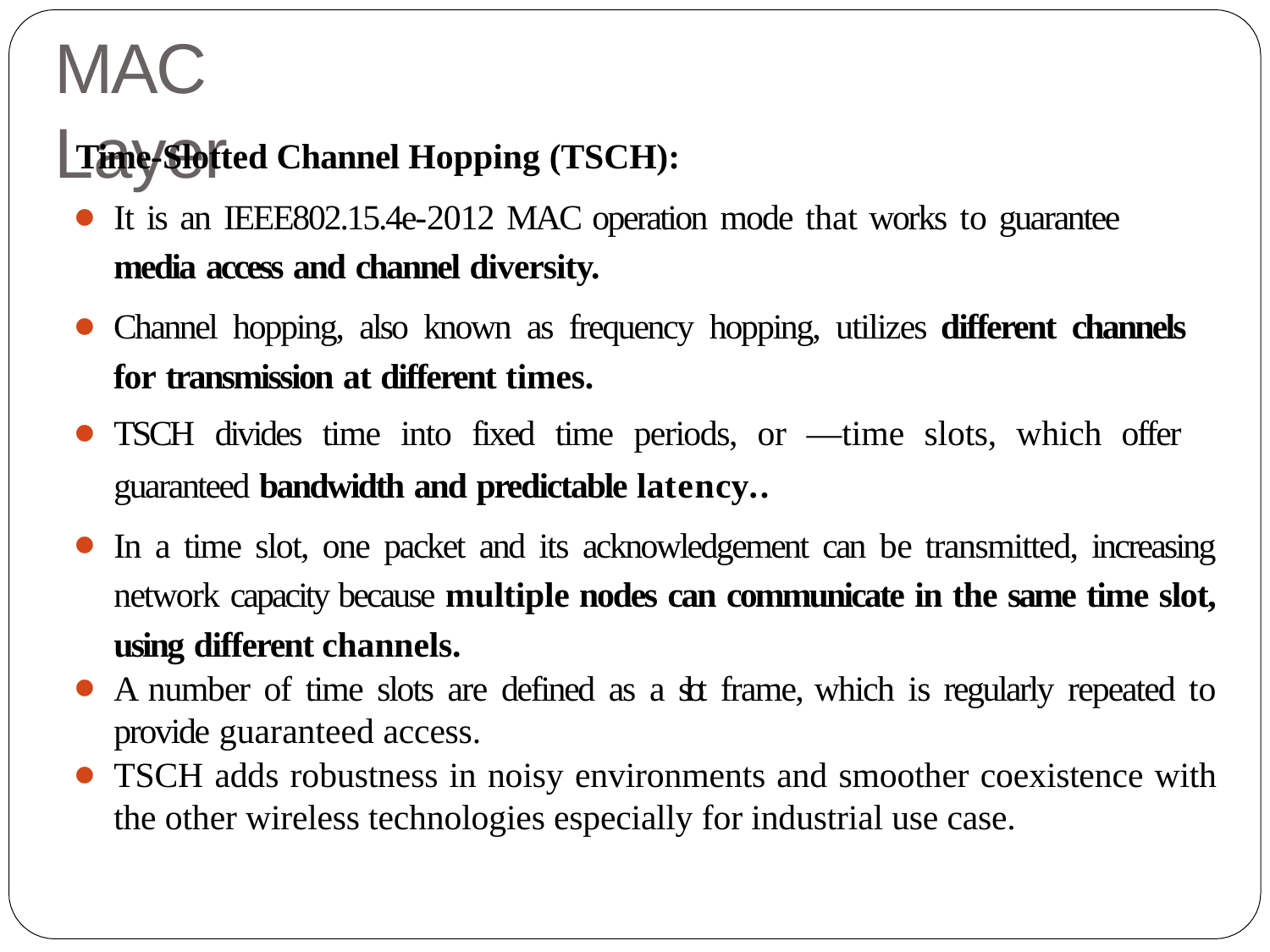

# MAC Layer
Time-Slotted Channel Hopping (TSCH):
It is an IEEE802.15.4e-2012 MAC operation mode that works to guarantee media access and channel diversity.
Channel hopping, also known as frequency hopping, utilizes different channels for transmission at different times.
TSCH divides time into fixed time periods, or ―time slots, which offer guaranteed bandwidth and predictable latency..
In a time slot, one packet and its acknowledgement can be transmitted, increasing network capacity because multiple nodes can communicate in the same time slot, using different channels.
A number of time slots are defined as a slot frame, which is regularly repeated to provide guaranteed access.
TSCH adds robustness in noisy environments and smoother coexistence with the other wireless technologies especially for industrial use case.